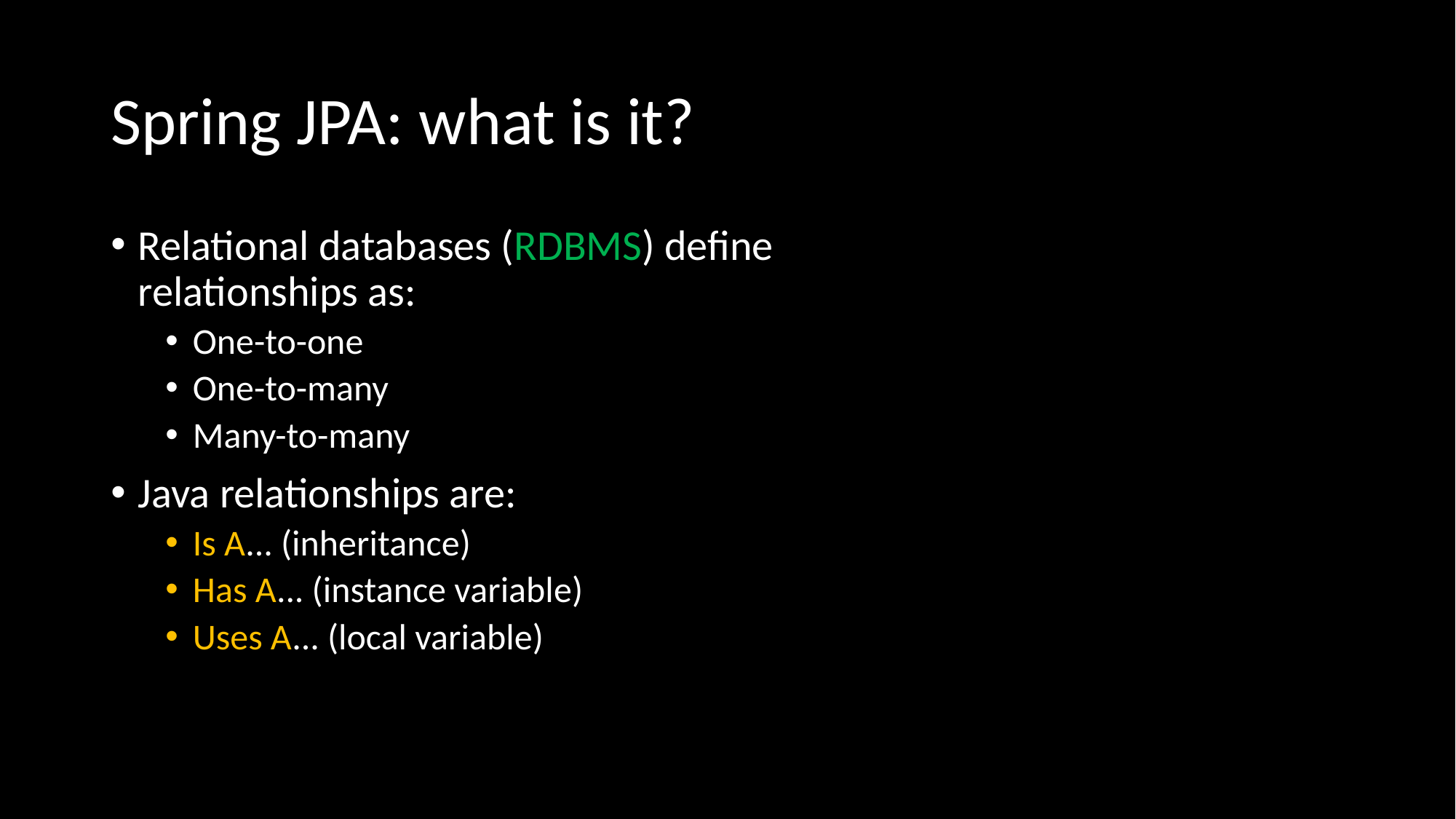

# Spring JPA: what is it?
Relational databases (RDBMS) define relationships as:
One-to-one
One-to-many
Many-to-many
Java relationships are:
Is A... (inheritance)
Has A... (instance variable)
Uses A... (local variable)